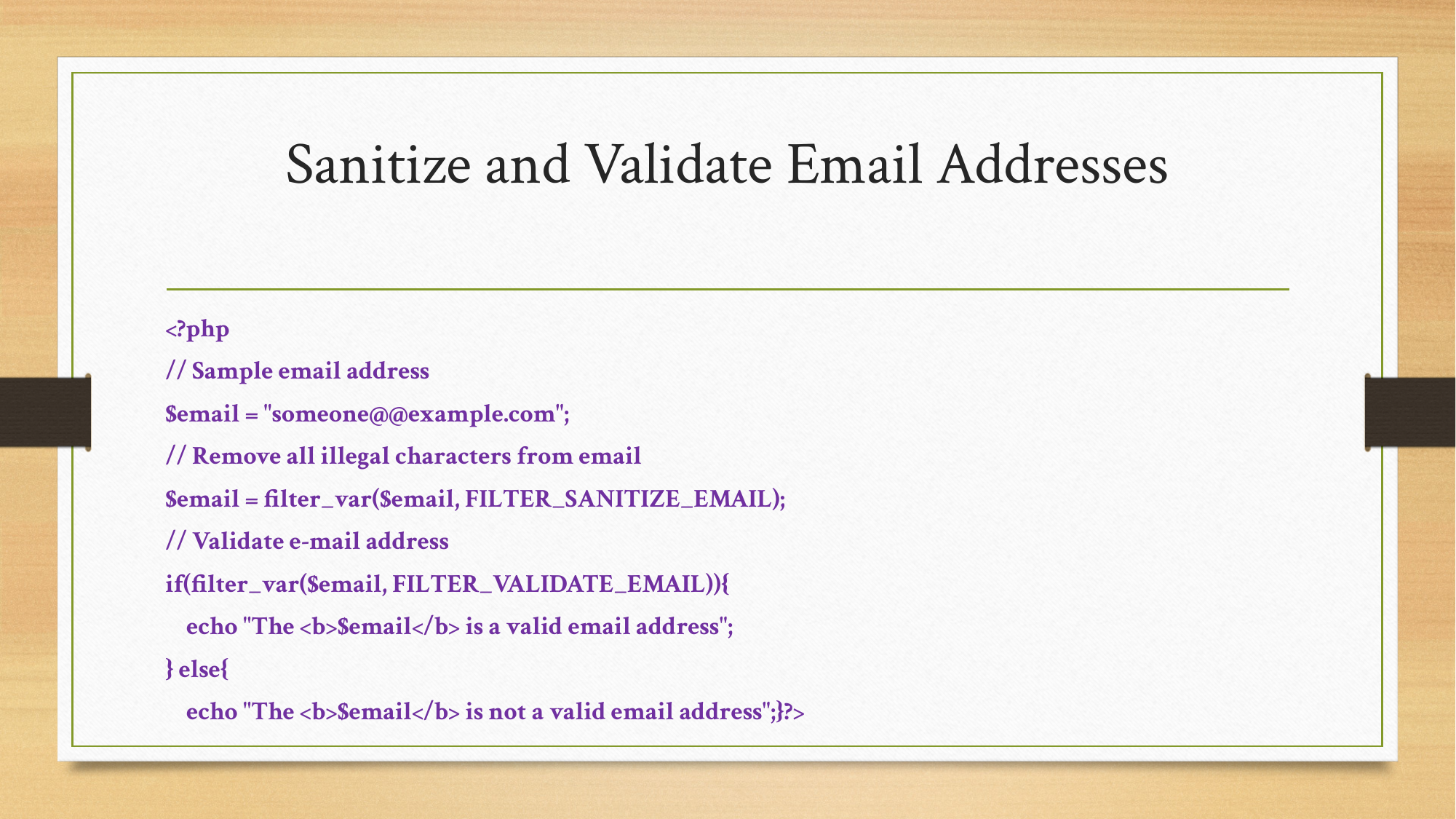

# Sanitize and Validate Email Addresses
<?php
// Sample email address
$email = "someone@@example.com";
// Remove all illegal characters from email
$email = filter_var($email, FILTER_SANITIZE_EMAIL);
// Validate e-mail address
if(filter_var($email, FILTER_VALIDATE_EMAIL)){
    echo "The <b>$email</b> is a valid email address";
} else{
    echo "The <b>$email</b> is not a valid email address";}?>